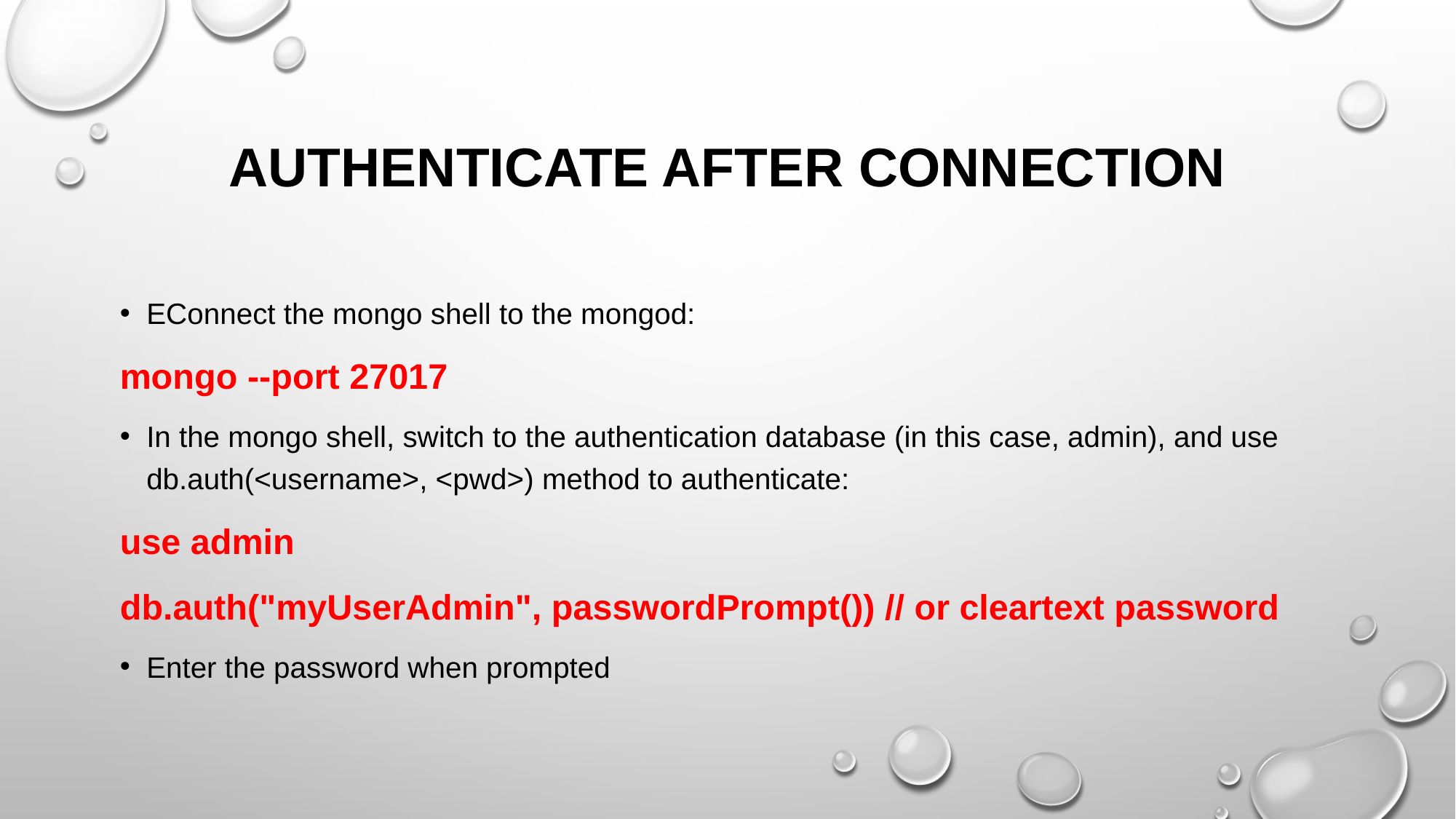

# Authenticate after Connection
EConnect the mongo shell to the mongod:
mongo --port 27017
In the mongo shell, switch to the authentication database (in this case, admin), and use db.auth(<username>, <pwd>) method to authenticate:
use admin
db.auth("myUserAdmin", passwordPrompt()) // or cleartext password
Enter the password when prompted